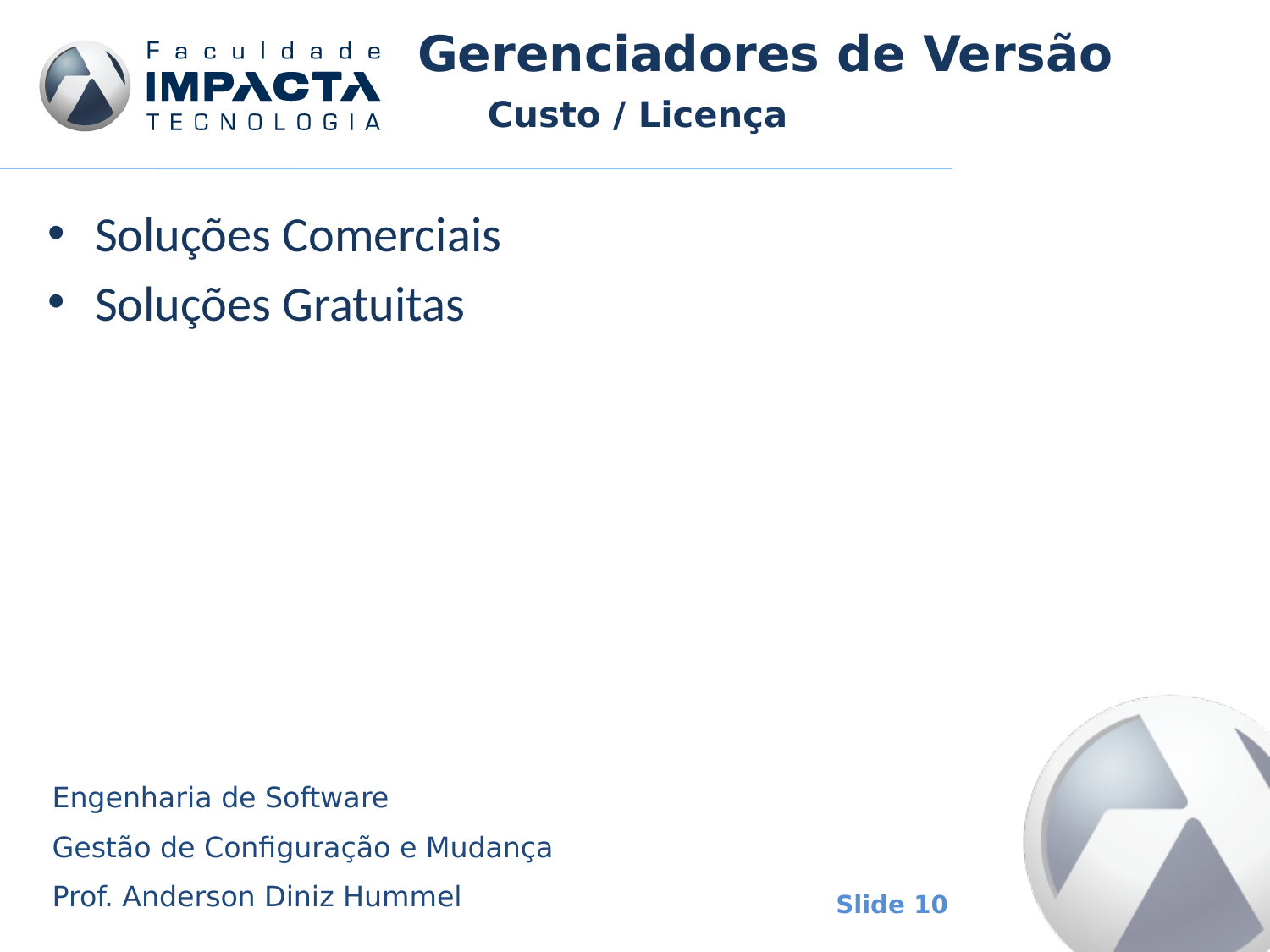

# Gerenciadores de Versão
Custo / Licença
Soluções Comerciais
Soluções Gratuitas

Engenharia de Software
Gestão de Configuração e Mudança

Prof. Anderson Diniz Hummel